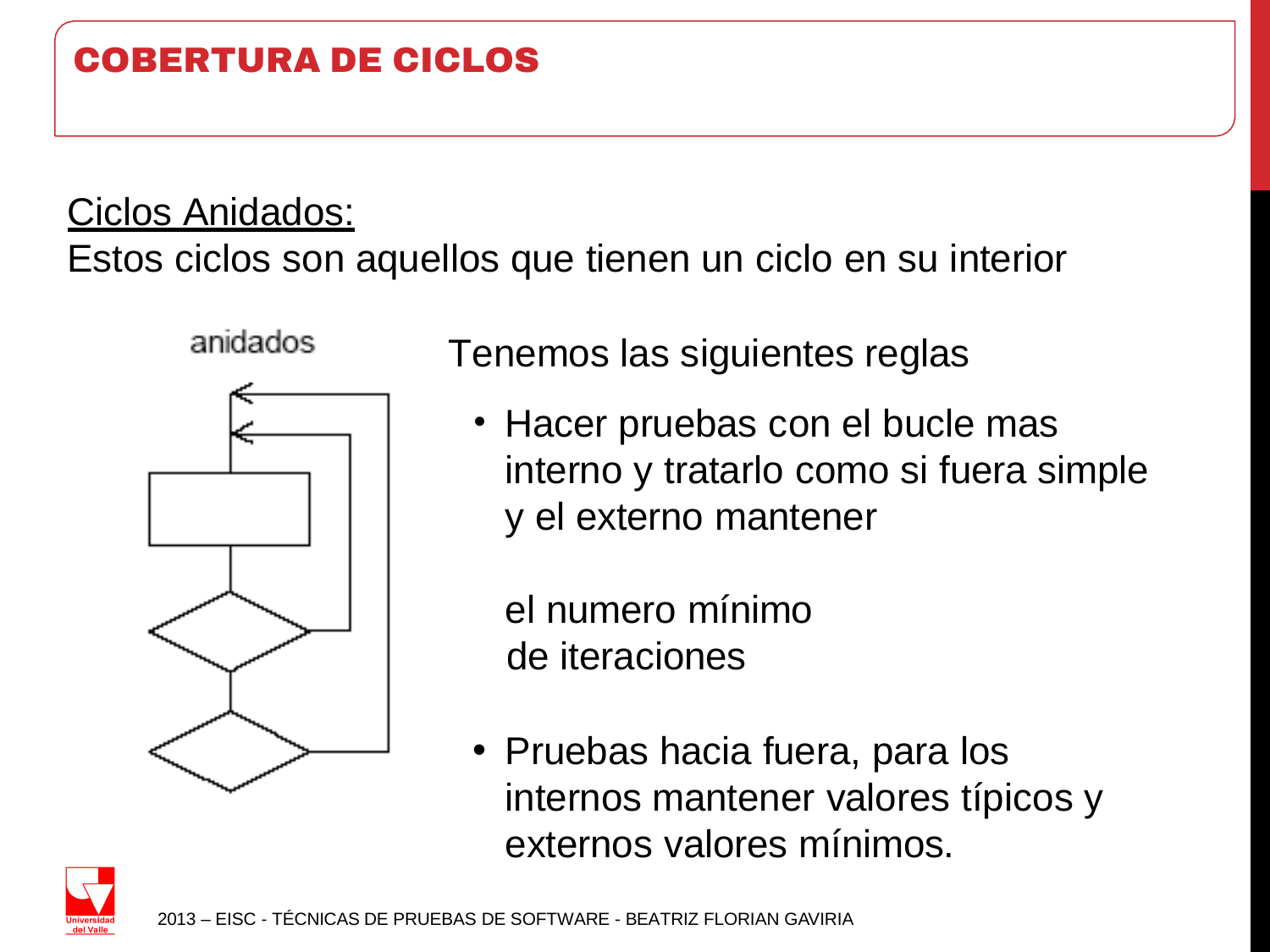

# COBERTURA DE CICLOS
Ciclos Anidados:
Estos ciclos son aquellos que tienen un ciclo en su interior

Tenemos las siguientes reglas
Hacer pruebas con el bucle mas interno y tratarlo como si fuera simple
y el externo mantener	el numero mínimo
de iteraciones

Pruebas hacia fuera, para los internos mantener valores típicos y externos valores mínimos.

2013 – EISC - TÉCNICAS DE PRUEBAS DE SOFTWARE - BEATRIZ FLORIAN GAVIRIA